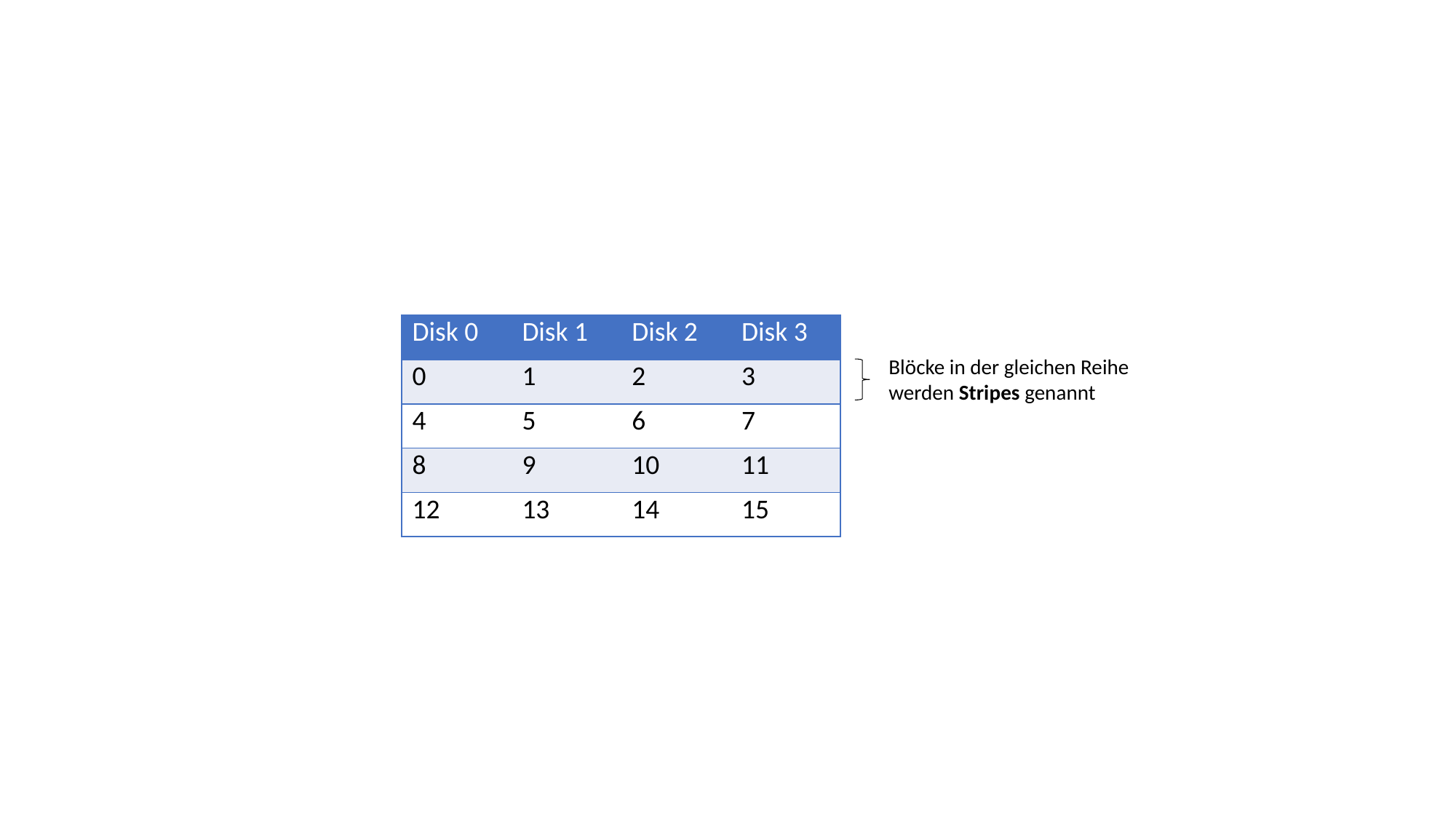

| Disk 0 | Disk 1 | Disk 2 | Disk 3 |
| --- | --- | --- | --- |
| 0 | 1 | 2 | 3 |
| 4 | 5 | 6 | 7 |
| 8 | 9 | 10 | 11 |
| 12 | 13 | 14 | 15 |
Blöcke in der gleichen Reihe
werden Stripes genannt